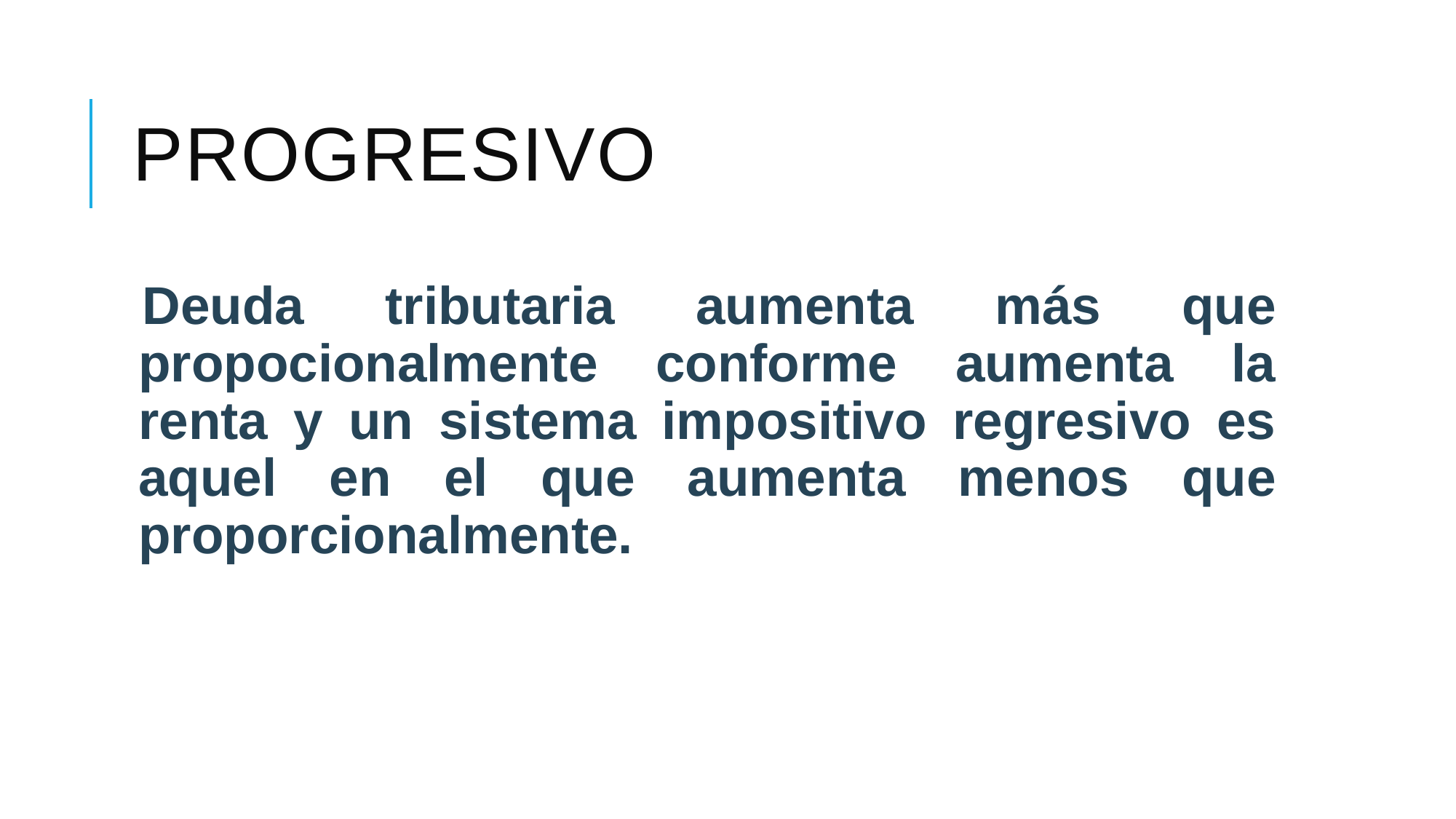

# Progresivo
Deuda tributaria aumenta más que propocionalmente conforme aumenta la renta y un sistema impositivo regresivo es aquel en el que aumenta menos que proporcionalmente.